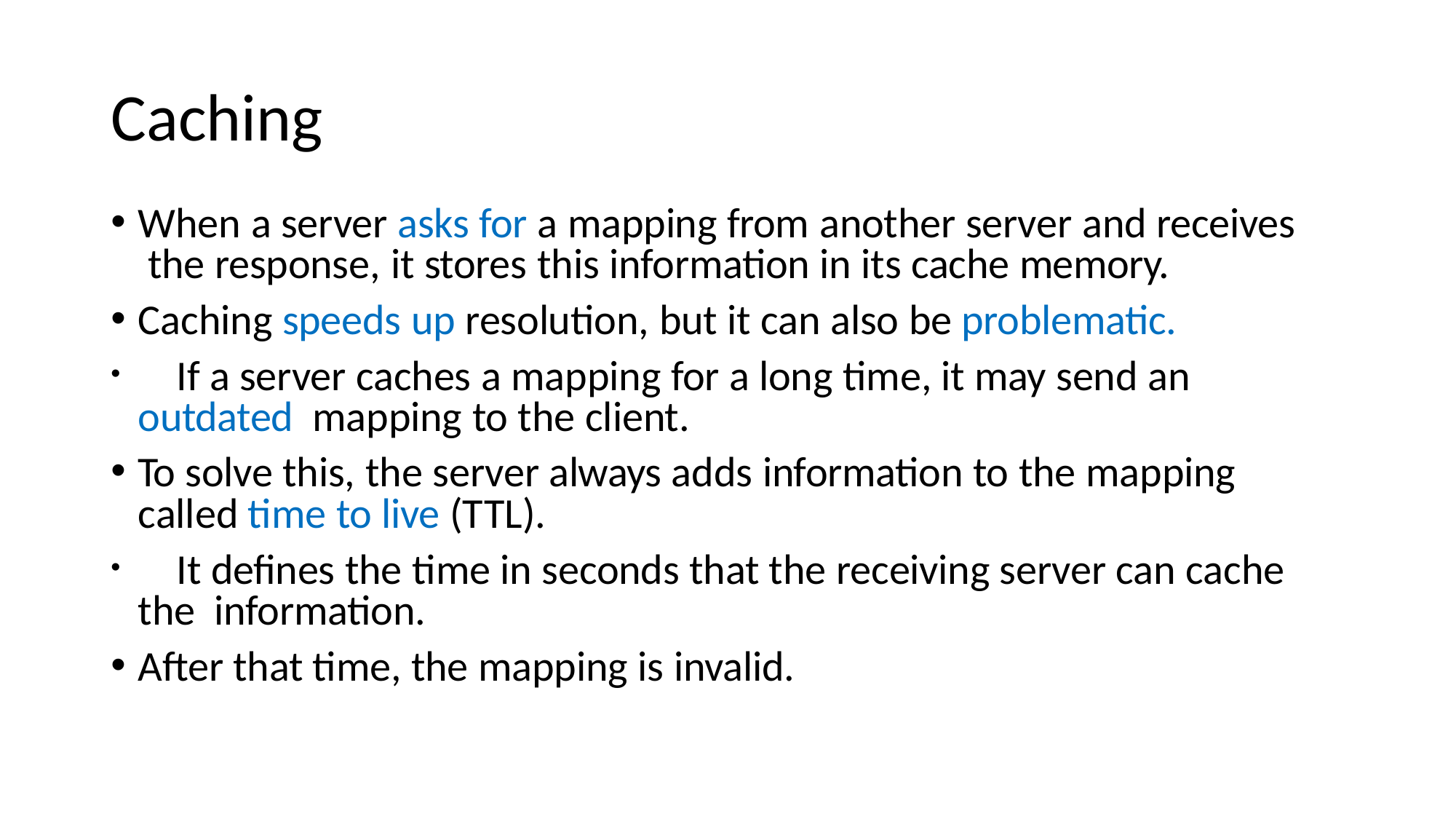

# Caching
When a server asks for a mapping from another server and receives  the response, it stores this information in its cache memory.
Caching speeds up resolution, but it can also be problematic.
	If a server caches a mapping for a long time, it may send an outdated  mapping to the client.
To solve this, the server always adds information to the mapping  called time to live (TTL).
	It defines the time in seconds that the receiving server can cache the  information.
After that time, the mapping is invalid.